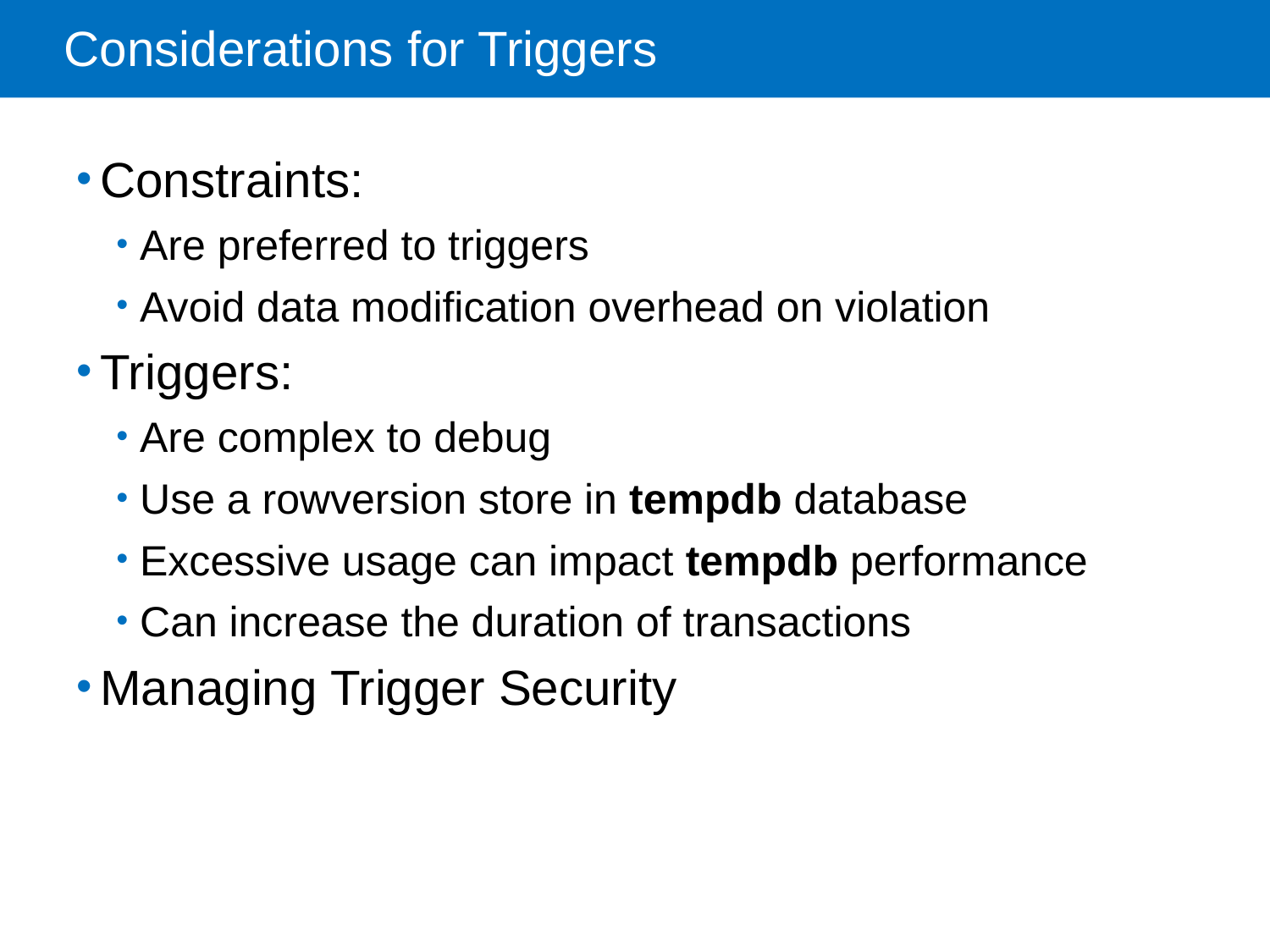

# Considerations for Triggers
Constraints:
Are preferred to triggers
Avoid data modification overhead on violation
Triggers:
Are complex to debug
Use a rowversion store in tempdb database
Excessive usage can impact tempdb performance
Can increase the duration of transactions
Managing Trigger Security